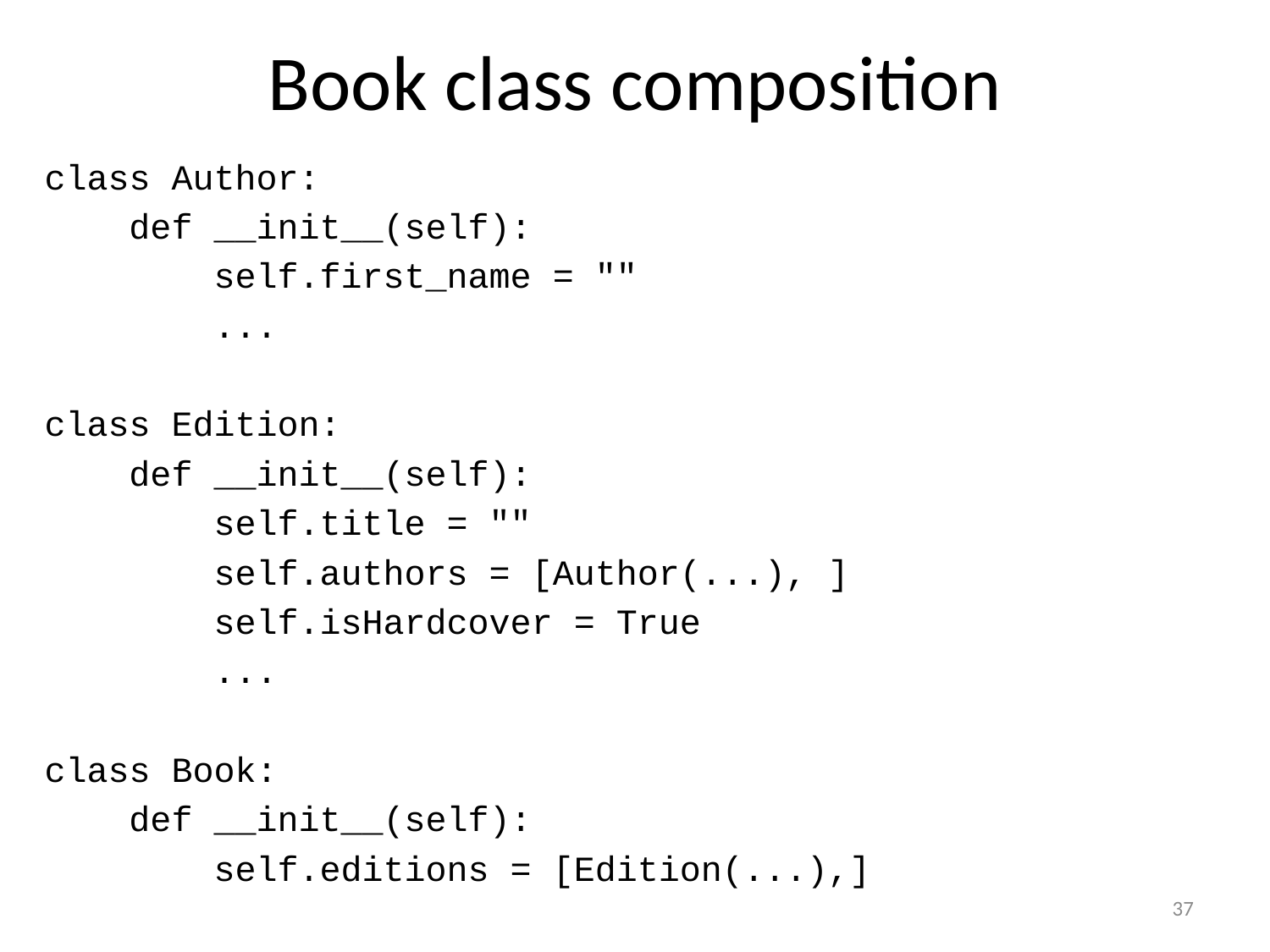

# Book class composition
class Author:
    def __init__(self):
        self.first_name = ""
        ...

class Edition:
    def __init__(self):
        self.title = ""
        self.authors = [Author(...), ]
        self.isHardcover = True
 	  ...

class Book:
    def __init__(self):
        self.editions = [Edition(...),]

37